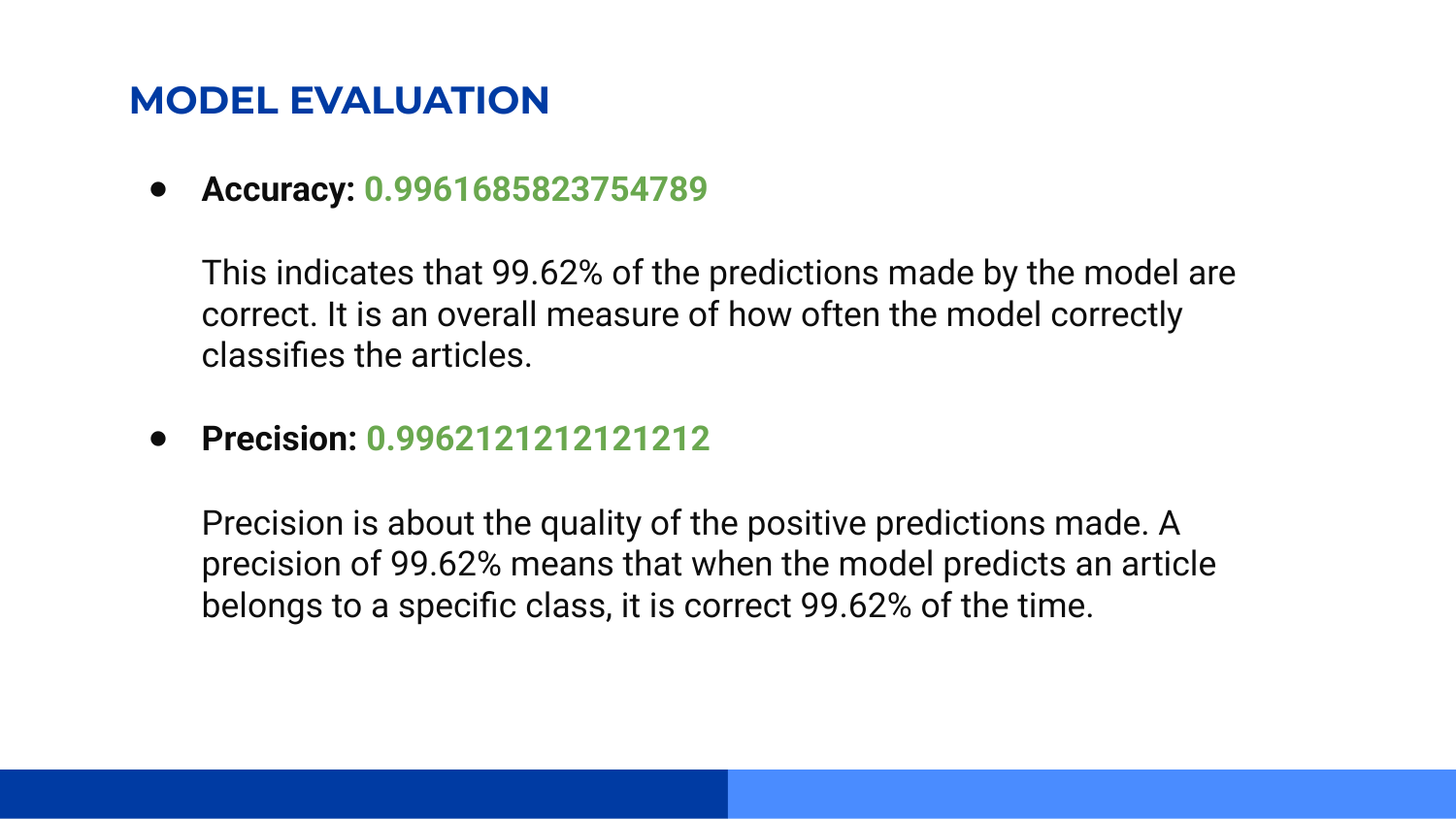

# MODEL EVALUATION
Accuracy: 0.9961685823754789
This indicates that 99.62% of the predictions made by the model are correct. It is an overall measure of how often the model correctly classifies the articles.
Precision: 0.9962121212121212
Precision is about the quality of the positive predictions made. A precision of 99.62% means that when the model predicts an article belongs to a specific class, it is correct 99.62% of the time.